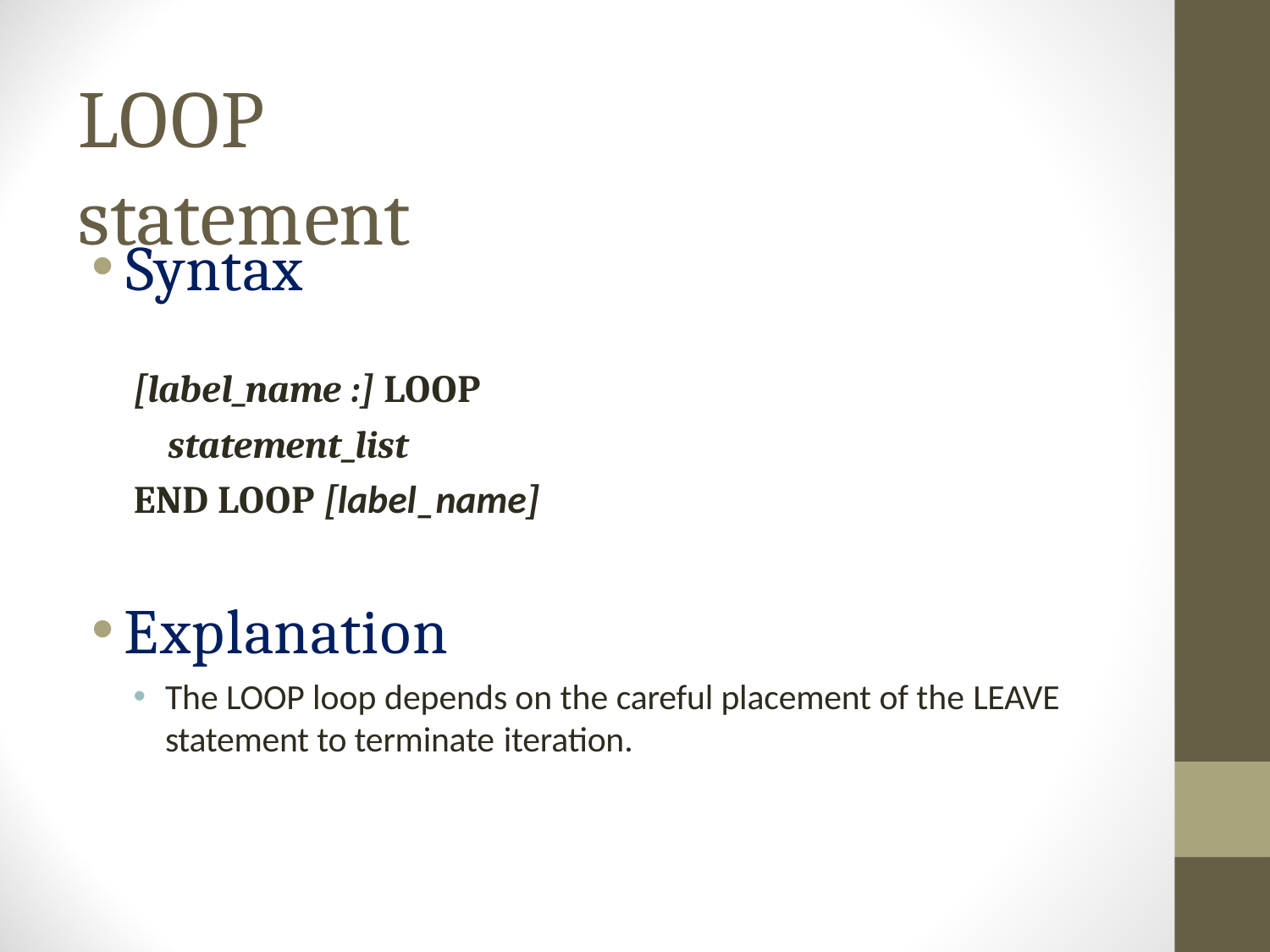

# LOOP statement
Syntax
[label_name :] LOOP
statement_list
END LOOP [label_name]

Explanation
The LOOP loop depends on the careful placement of the LEAVE
statement to terminate iteration.